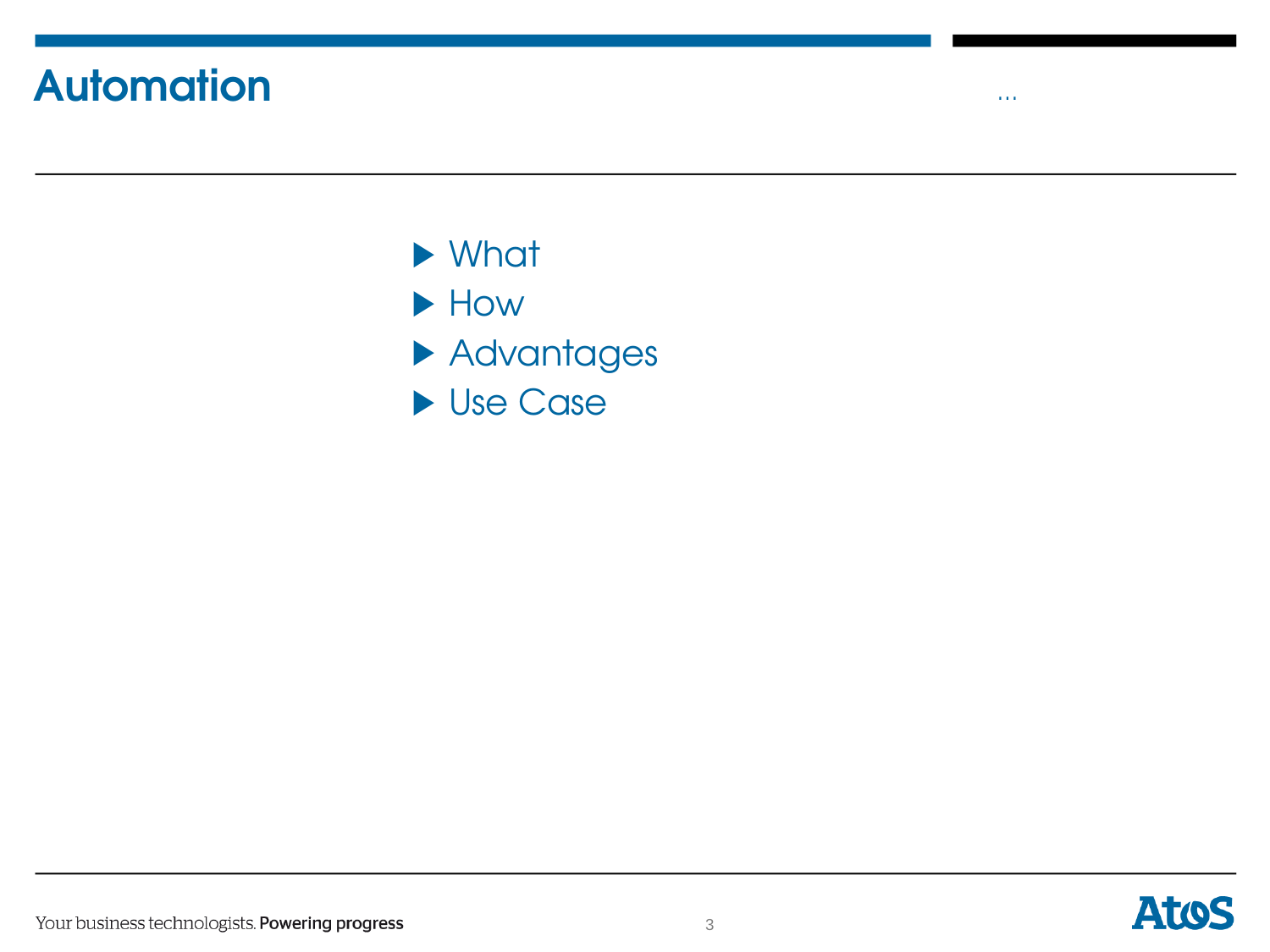

# Automation
What
How
Advantages
Use Case